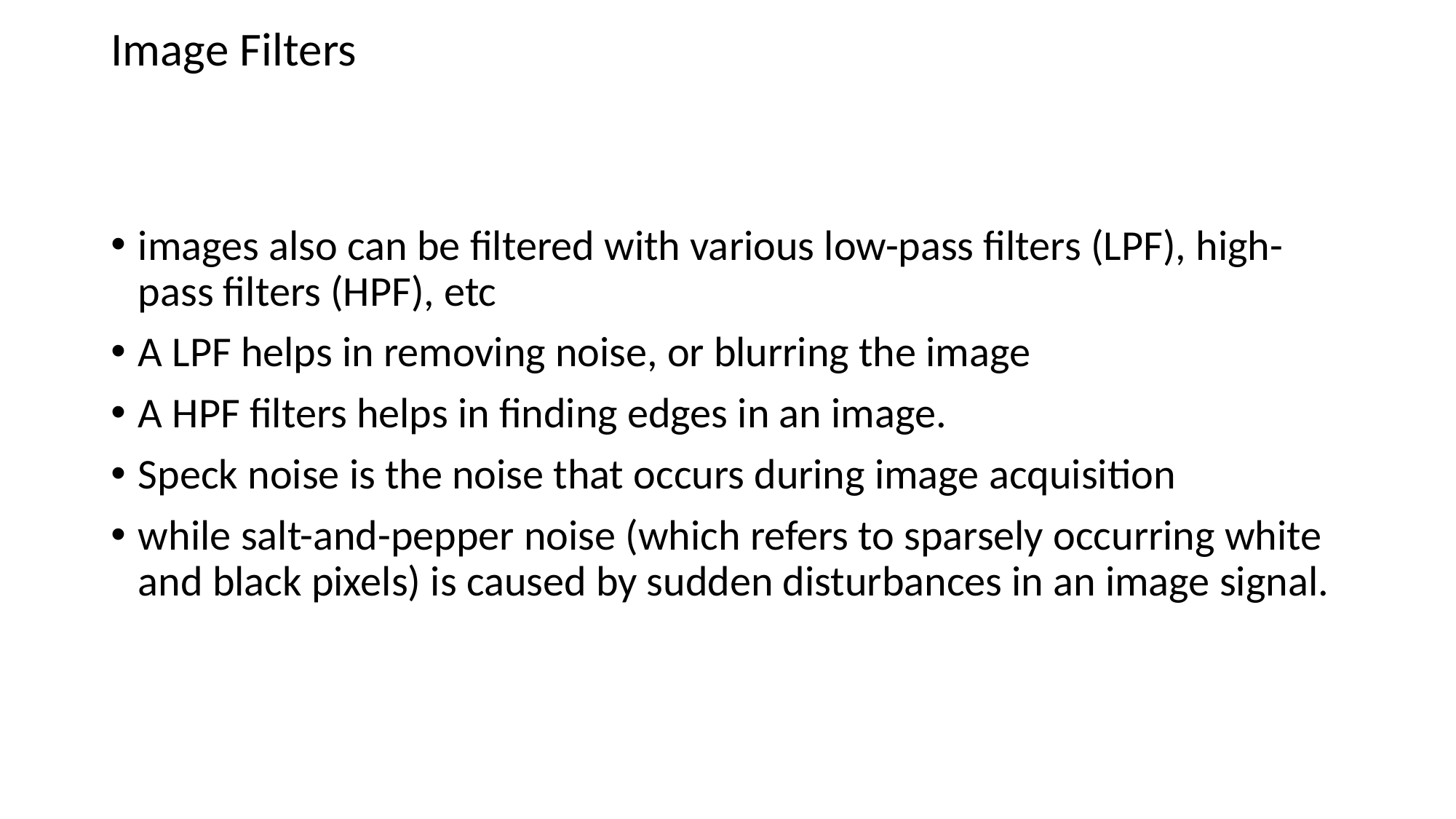

# Image Filters
images also can be filtered with various low-pass filters (LPF), high-pass filters (HPF), etc
A LPF helps in removing noise, or blurring the image
A HPF filters helps in finding edges in an image.
Speck noise is the noise that occurs during image acquisition
while salt-and-pepper noise (which refers to sparsely occurring white and black pixels) is caused by sudden disturbances in an image signal.